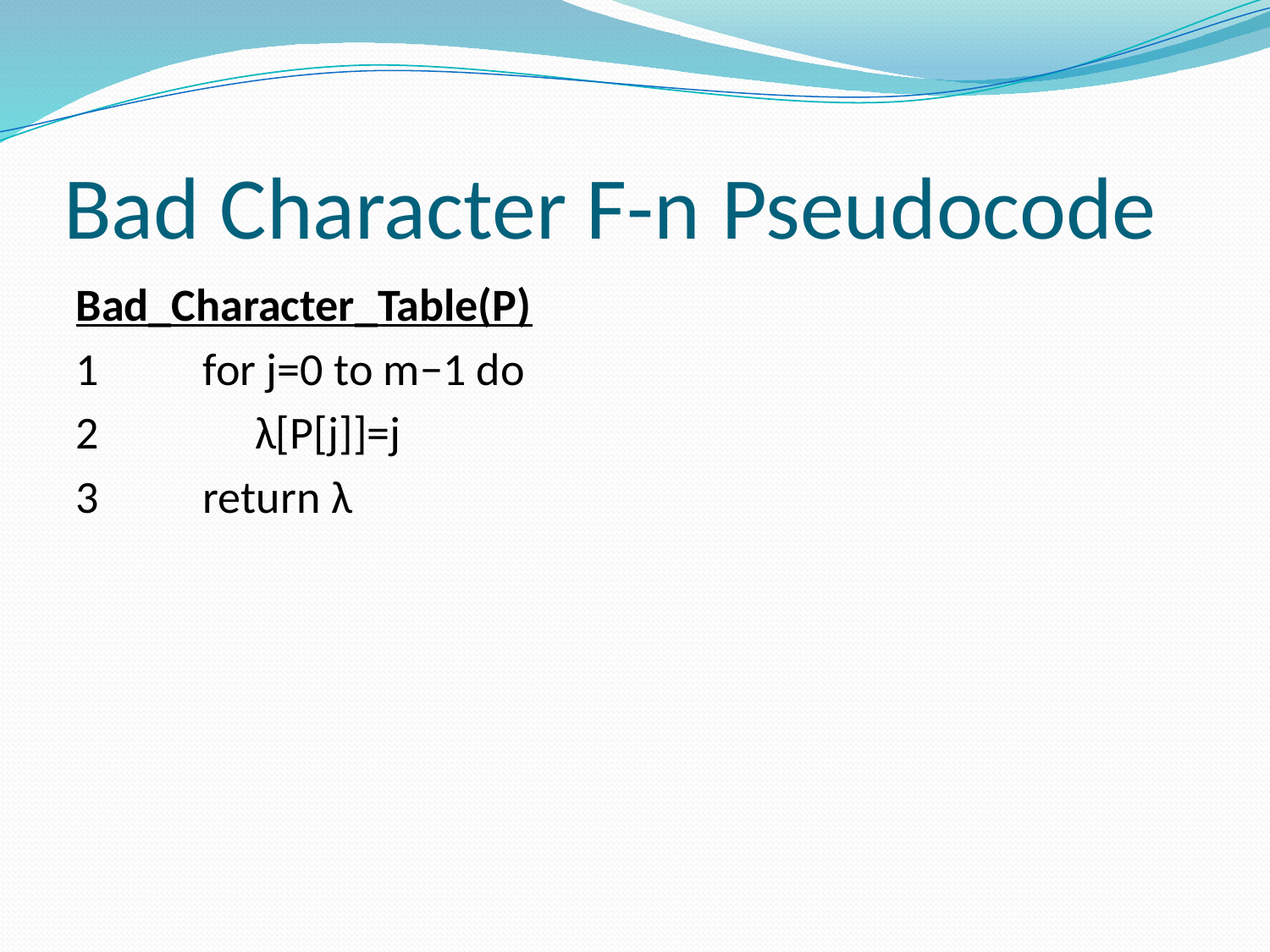

# Bad Character F-n Pseudocode
Bad_Character_Table(P)
1	for j=0 to m−1 do
2	     λ[P[j]]=j
3	return λ